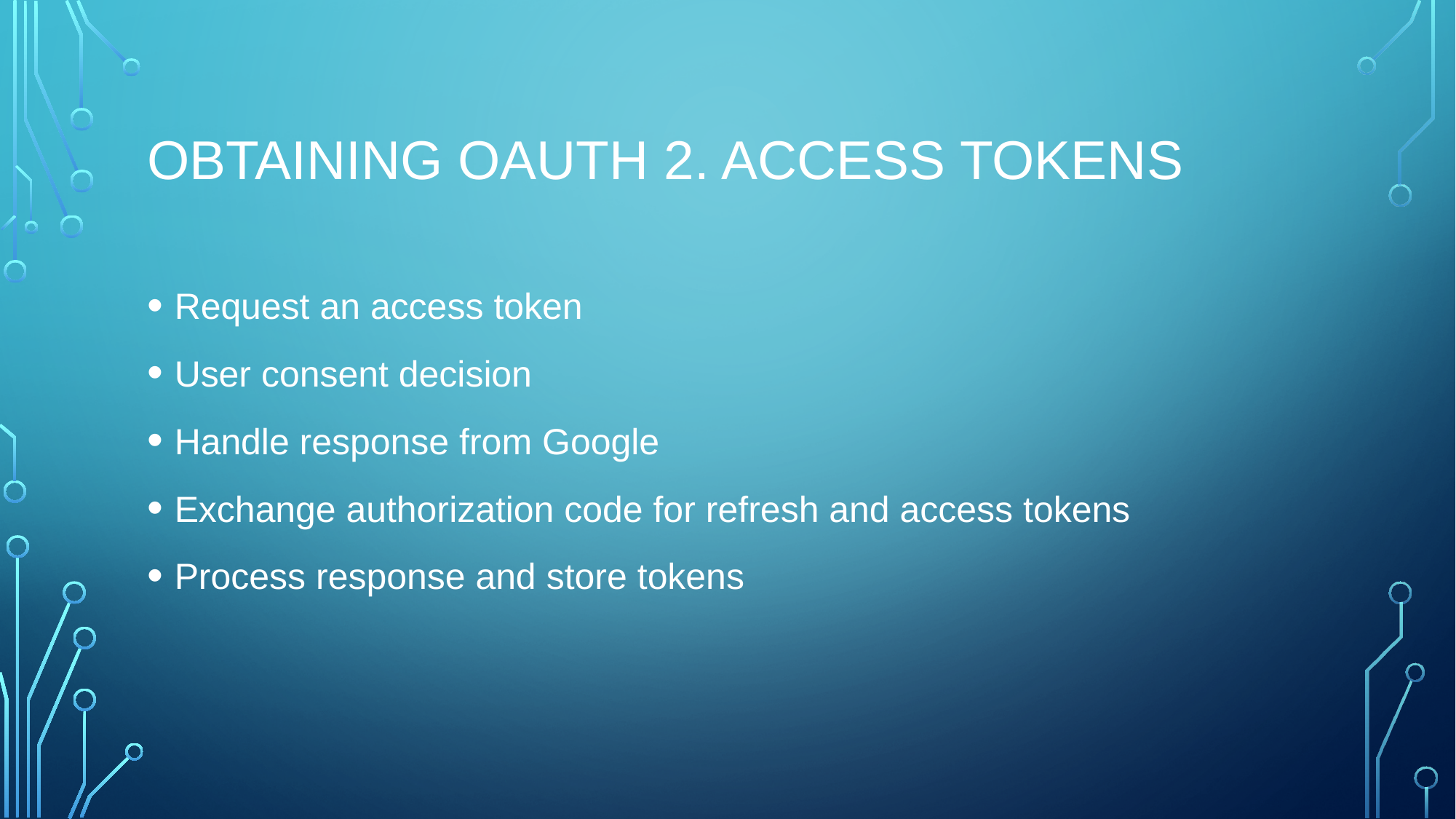

# Obtaining Oauth 2. access tokens
Request an access token
User consent decision
Handle response from Google
Exchange authorization code for refresh and access tokens
Process response and store tokens